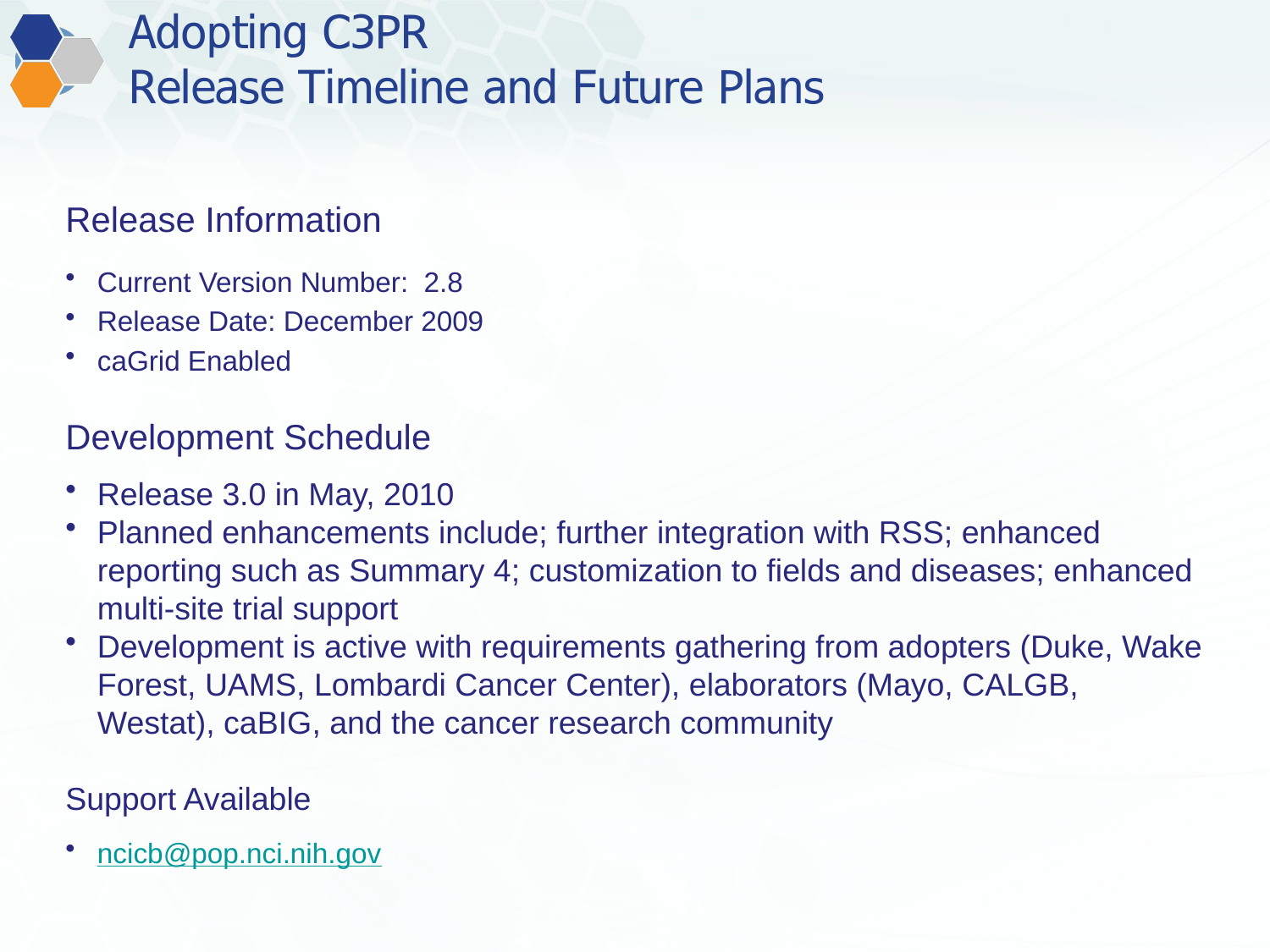

# Adopting C3PR Release Timeline and Future Plans
Release Information
Current Version Number:  2.8
Release Date: December 2009
caGrid Enabled

Development Schedule
Release 3.0 in May, 2010
Planned enhancements include; further integration with RSS; enhanced reporting such as Summary 4; customization to fields and diseases; enhanced multi-site trial support
Development is active with requirements gathering from adopters (Duke, Wake Forest, UAMS, Lombardi Cancer Center), elaborators (Mayo, CALGB, Westat), caBIG, and the cancer research community

Support Available
ncicb@pop.nci.nih.gov